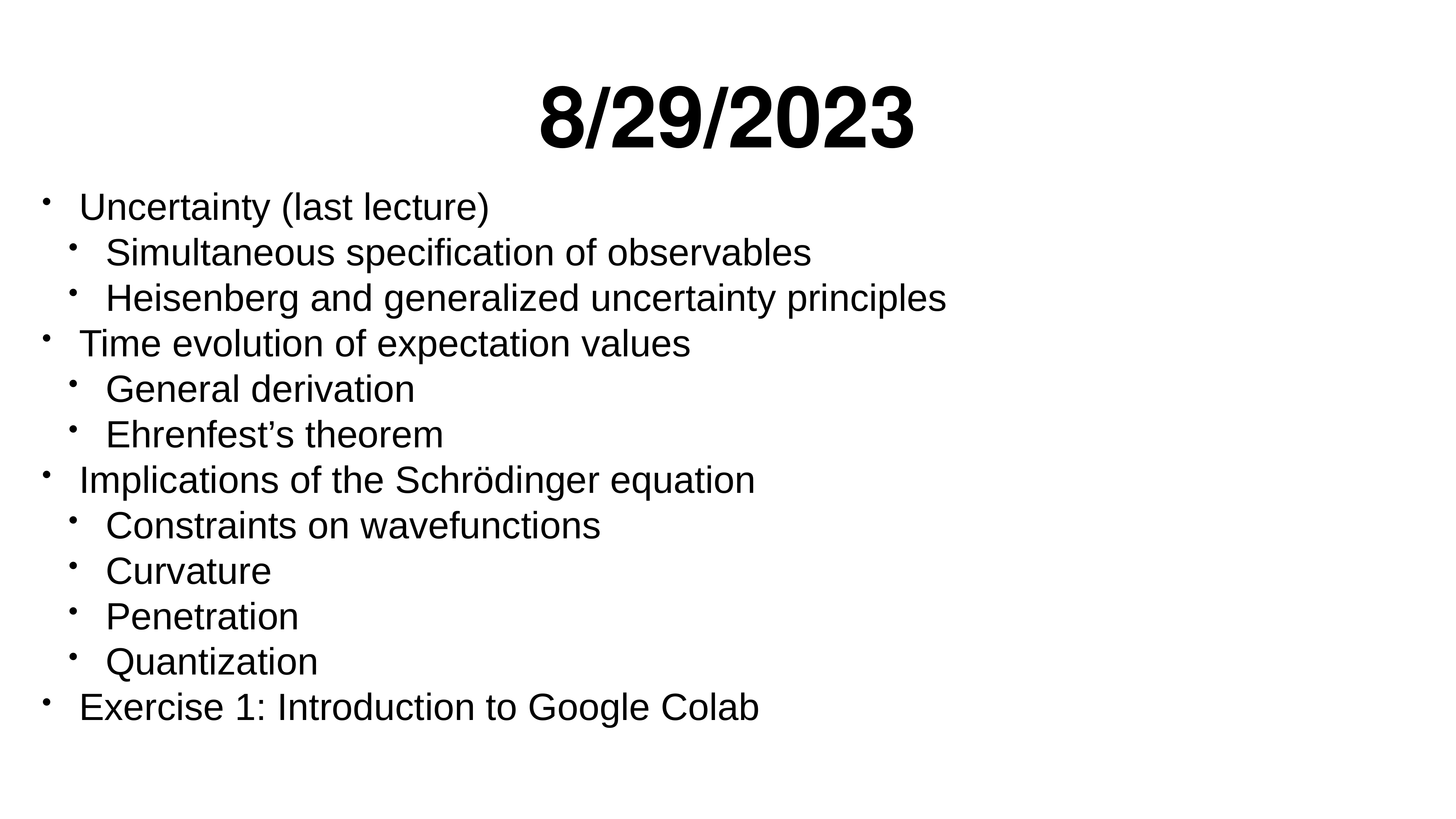

# 8/29/2023
Uncertainty (last lecture)
Simultaneous specification of observables
Heisenberg and generalized uncertainty principles
Time evolution of expectation values
General derivation
Ehrenfest’s theorem
Implications of the Schrödinger equation
Constraints on wavefunctions
Curvature
Penetration
Quantization
Exercise 1: Introduction to Google Colab
1